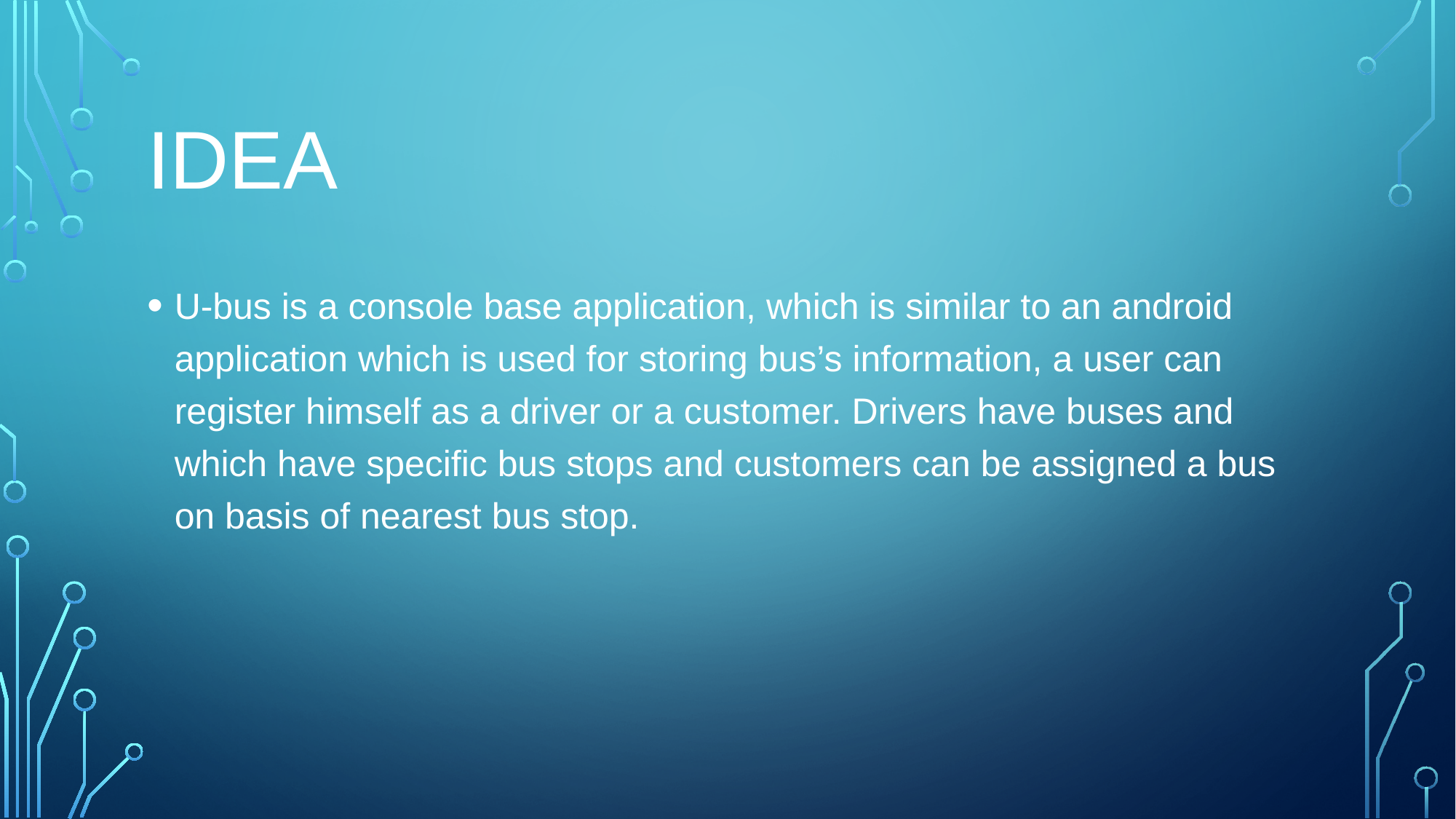

# idea
U-bus is a console base application, which is similar to an android application which is used for storing bus’s information, a user can register himself as a driver or a customer. Drivers have buses and which have specific bus stops and customers can be assigned a bus on basis of nearest bus stop.